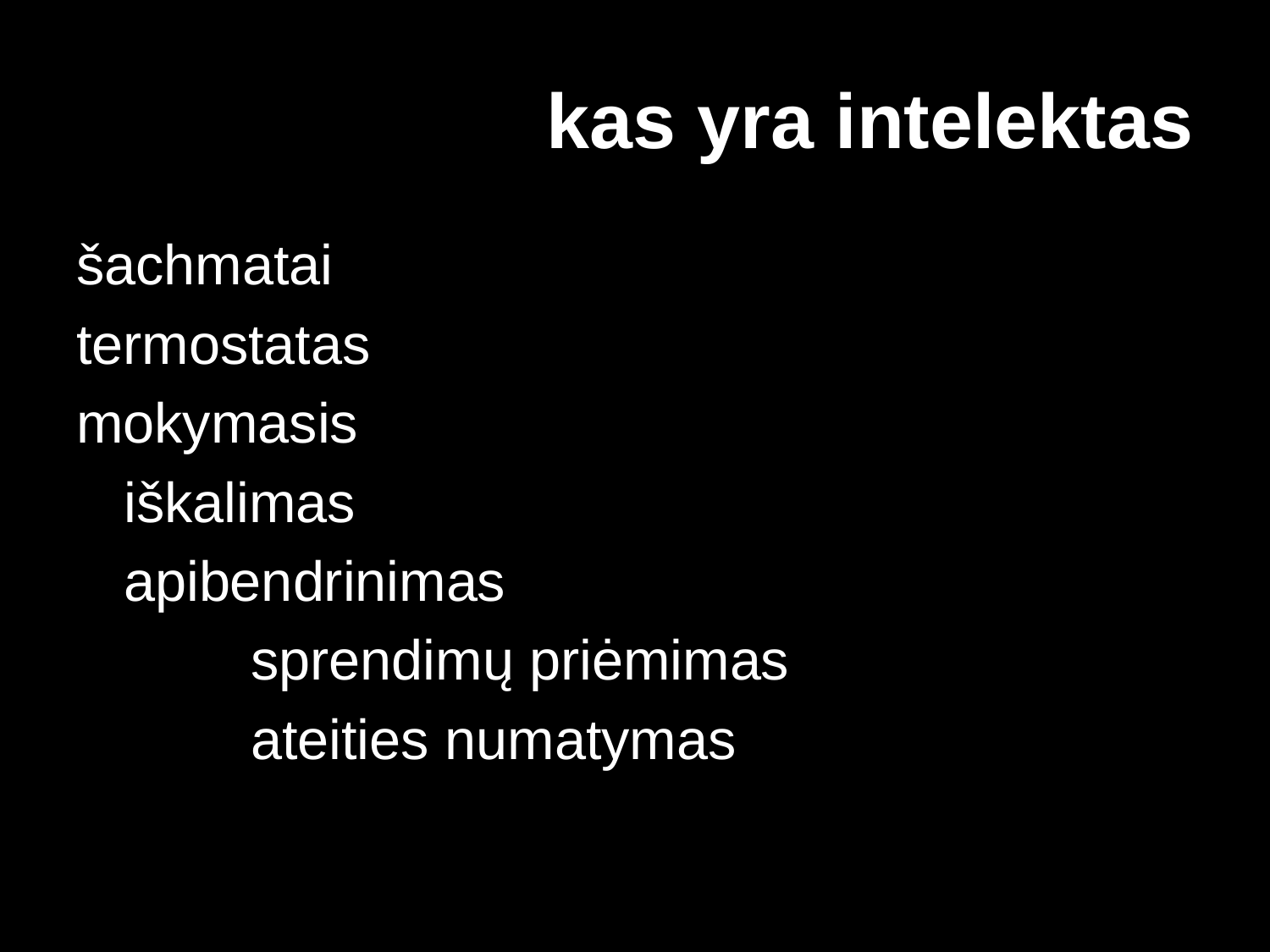

# kas yra intelektas
šachmatai
termostatas
mokymasis
	iškalimas
	apibendrinimas
		sprendimų priėmimas
		ateities numatymas